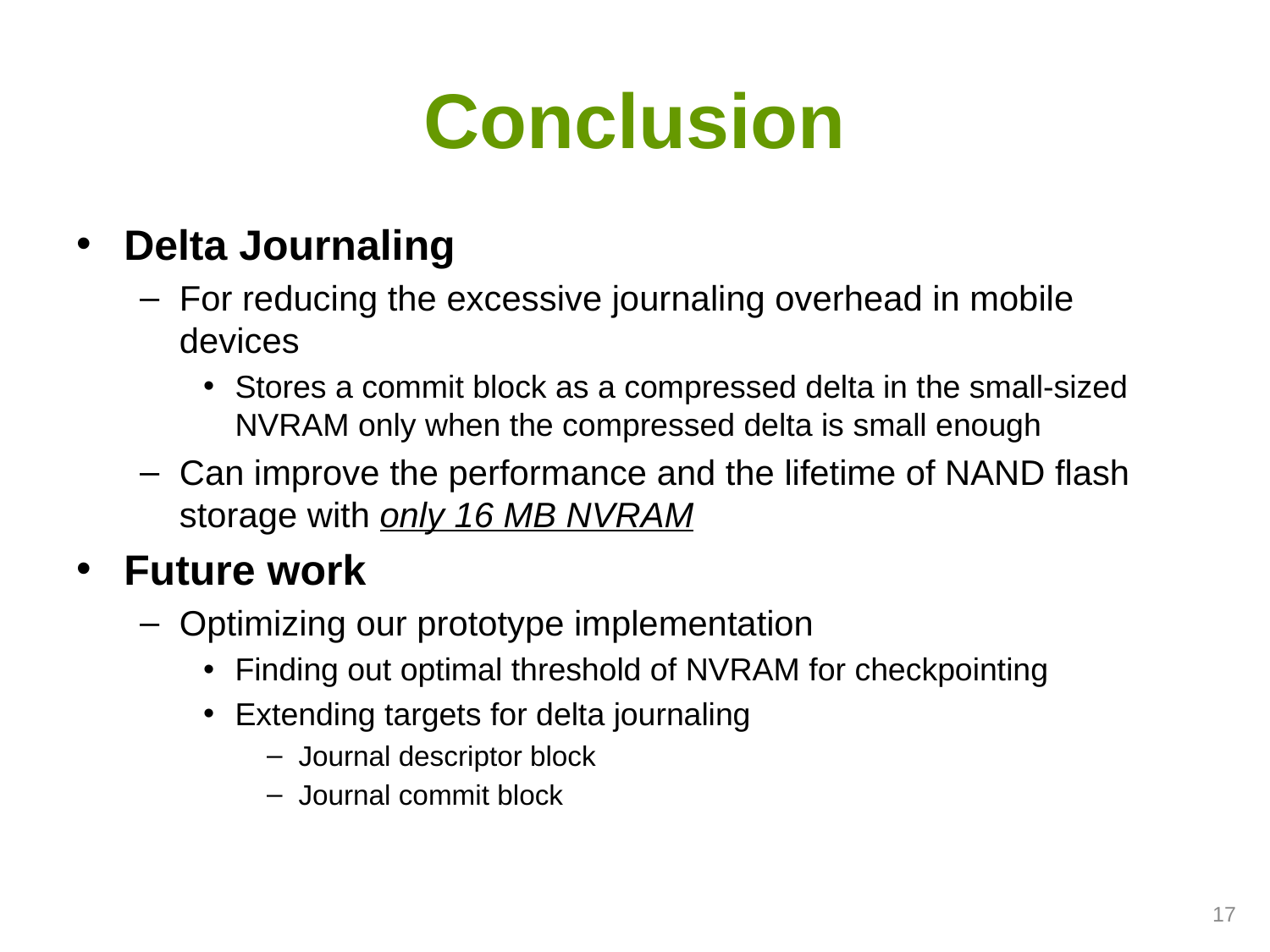

# Conclusion
Delta Journaling
For reducing the excessive journaling overhead in mobile devices
Stores a commit block as a compressed delta in the small-sized NVRAM only when the compressed delta is small enough
Can improve the performance and the lifetime of NAND flash storage with only 16 MB NVRAM
Future work
Optimizing our prototype implementation
Finding out optimal threshold of NVRAM for checkpointing
Extending targets for delta journaling
Journal descriptor block
Journal commit block

17